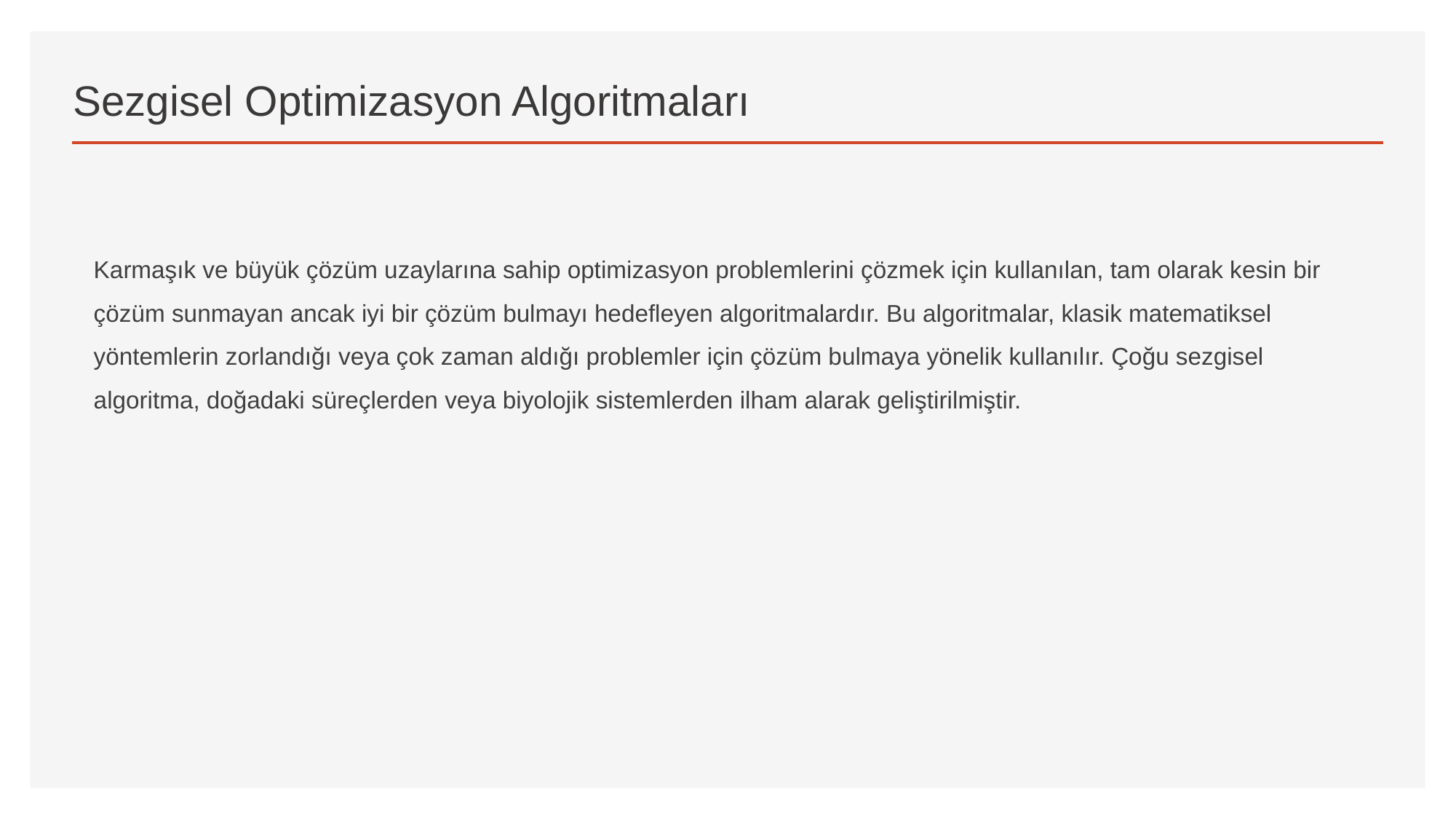

# Sezgisel Optimizasyon Algoritmaları

Karmaşık ve büyük çözüm uzaylarına sahip optimizasyon problemlerini çözmek için kullanılan, tam olarak kesin bir çözüm sunmayan ancak iyi bir çözüm bulmayı hedefleyen algoritmalardır. Bu algoritmalar, klasik matematiksel yöntemlerin zorlandığı veya çok zaman aldığı problemler için çözüm bulmaya yönelik kullanılır. Çoğu sezgisel algoritma, doğadaki süreçlerden veya biyolojik sistemlerden ilham alarak geliştirilmiştir.